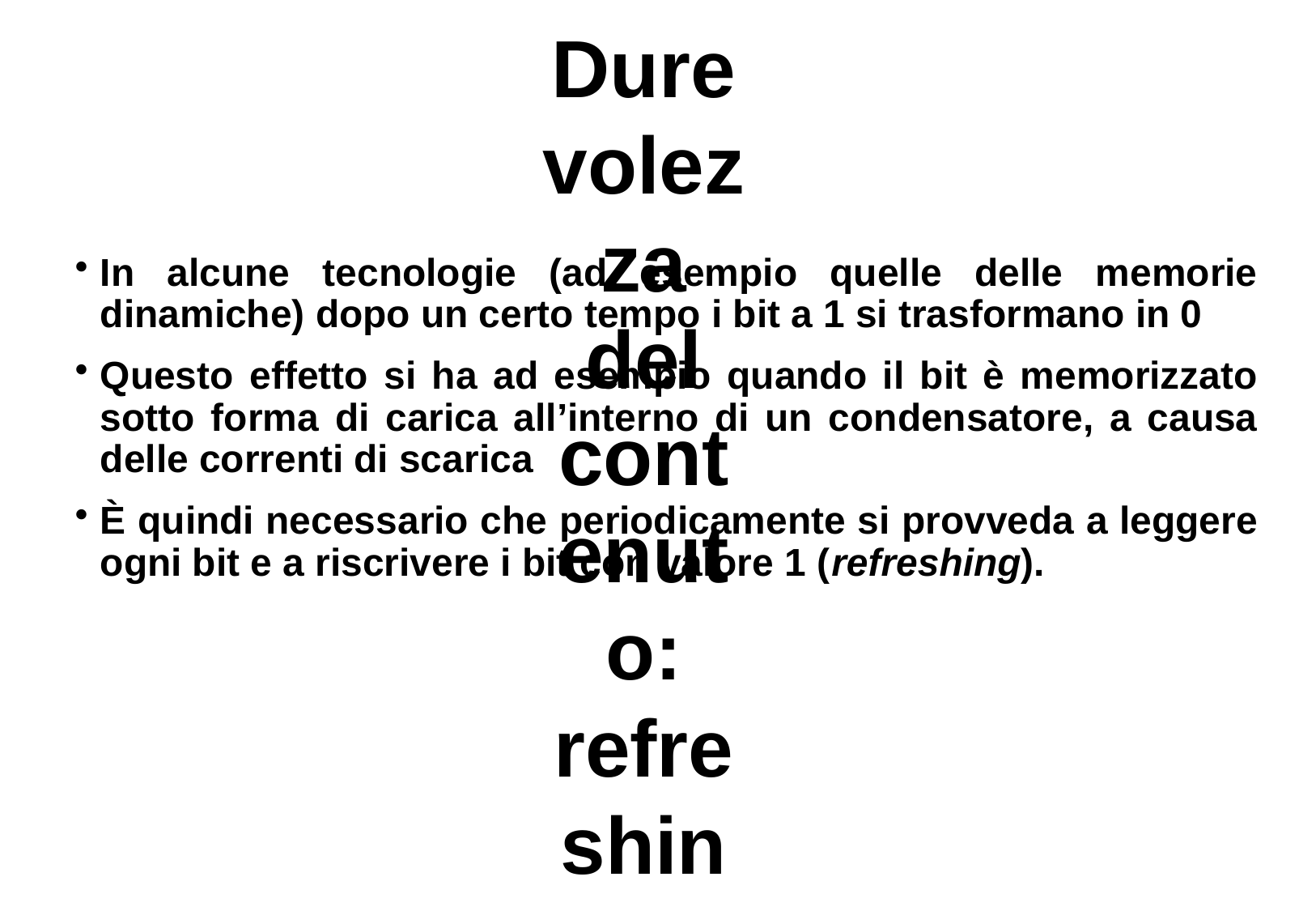

# Durevolezza del contenuto: refreshing
In alcune tecnologie (ad esempio quelle delle memorie dinamiche) dopo un certo tempo i bit a 1 si trasformano in 0
Questo effetto si ha ad esempio quando il bit è memorizzato sotto forma di carica all’interno di un condensatore, a causa delle correnti di scarica
È quindi necessario che periodicamente si provveda a leggere ogni bit e a riscrivere i bit con valore 1 (refreshing).